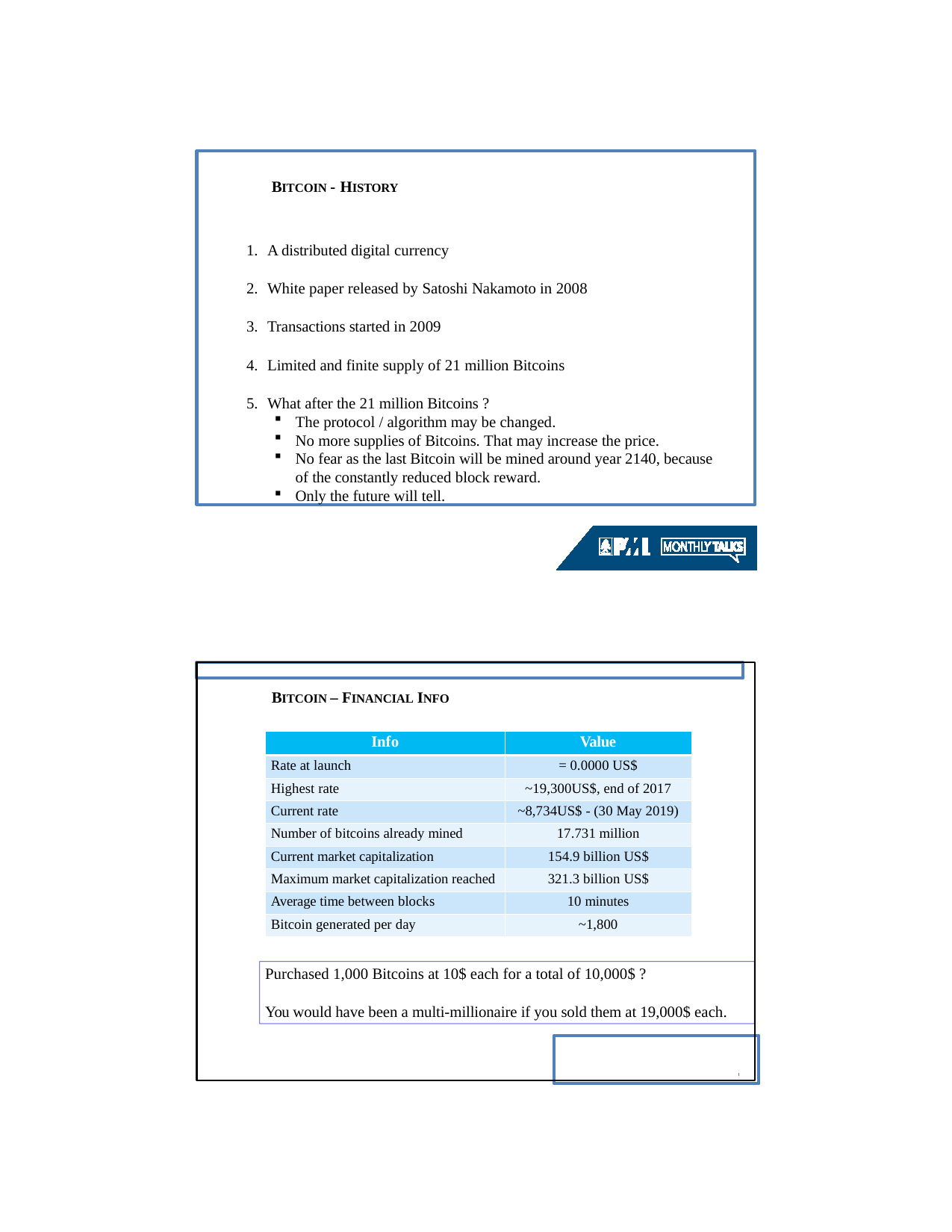

BITCOIN - HISTORY

A distributed digital currency

White paper released by Satoshi Nakamoto in 2008

Transactions started in 2009

Limited and finite supply of 21 million Bitcoins

What after the 21 million Bitcoins ?
The protocol / algorithm may be changed.
No more supplies of Bitcoins. That may increase the price.
No fear as the last Bitcoin will be mined around year 2140, because  of the constantly reduced block reward.
Only the future will tell.

BITCOIN – FINANCIAL INFO
| Info | Value |
| --- | --- |
| Rate at launch | = 0.0000 US$ |
| Highest rate | ~19,300US$, end of 2017 |
| Current rate | ~8,734US$ - (30 May 2019) |
| Number of bitcoins already mined | 17.731 million |
| Current market capitalization | 154.9 billion US$ |
| Maximum market capitalization reached | 321.3 billion US$ |
| Average time between blocks | 10 minutes |
| Bitcoin generated per day | ~1,800 |

Purchased 1,000 Bitcoins at 10$ each for a total of 10,000$ ?

You would have been a multi-millionaire if you sold them at 19,000$ each.